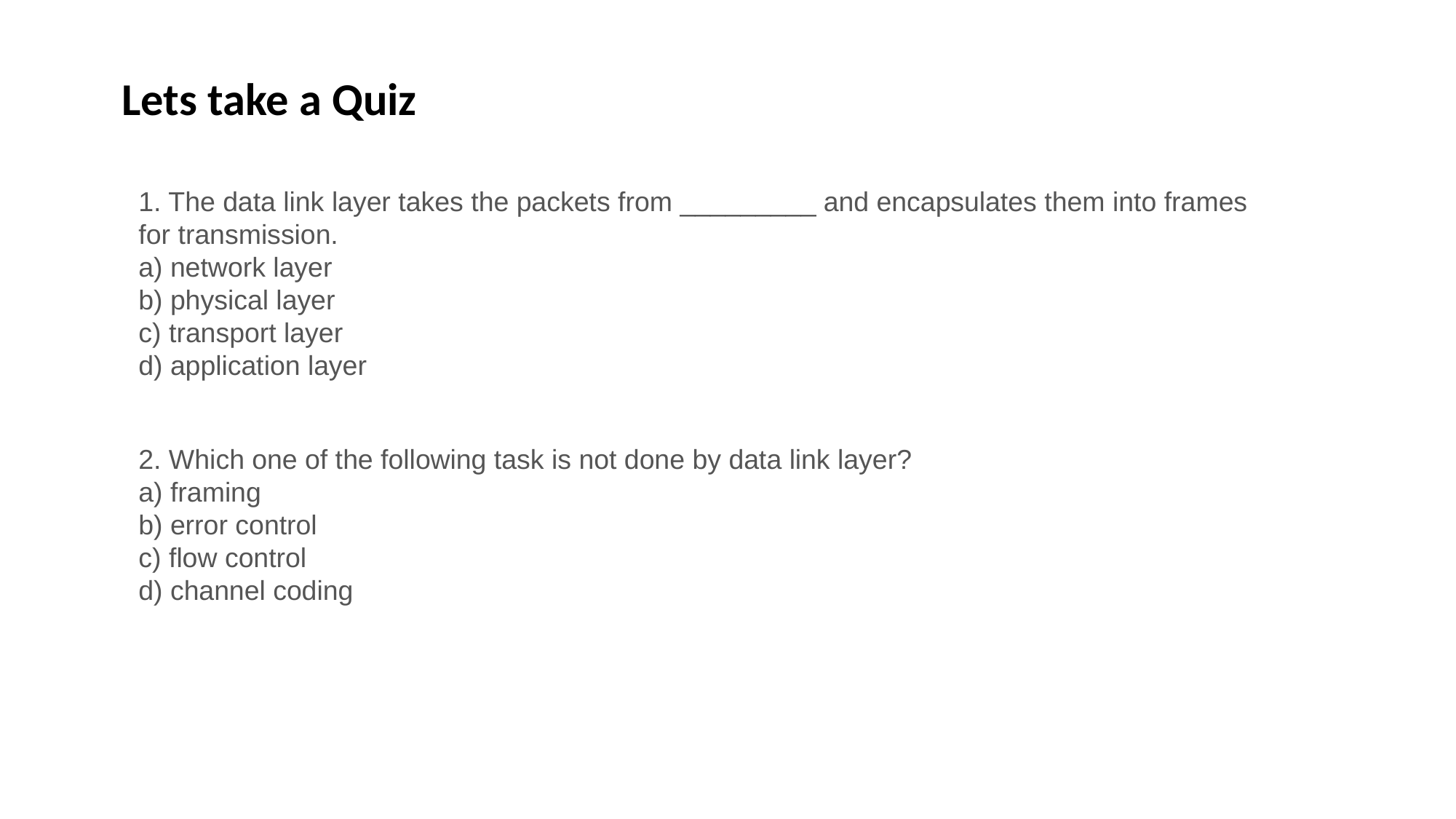

Lets take a Quiz
1. The data link layer takes the packets from _________ and encapsulates them into frames for transmission.
a) network layer
b) physical layer
c) transport layer
d) application layer
2. Which one of the following task is not done by data link layer?
a) framing
b) error control
c) flow control
d) channel coding